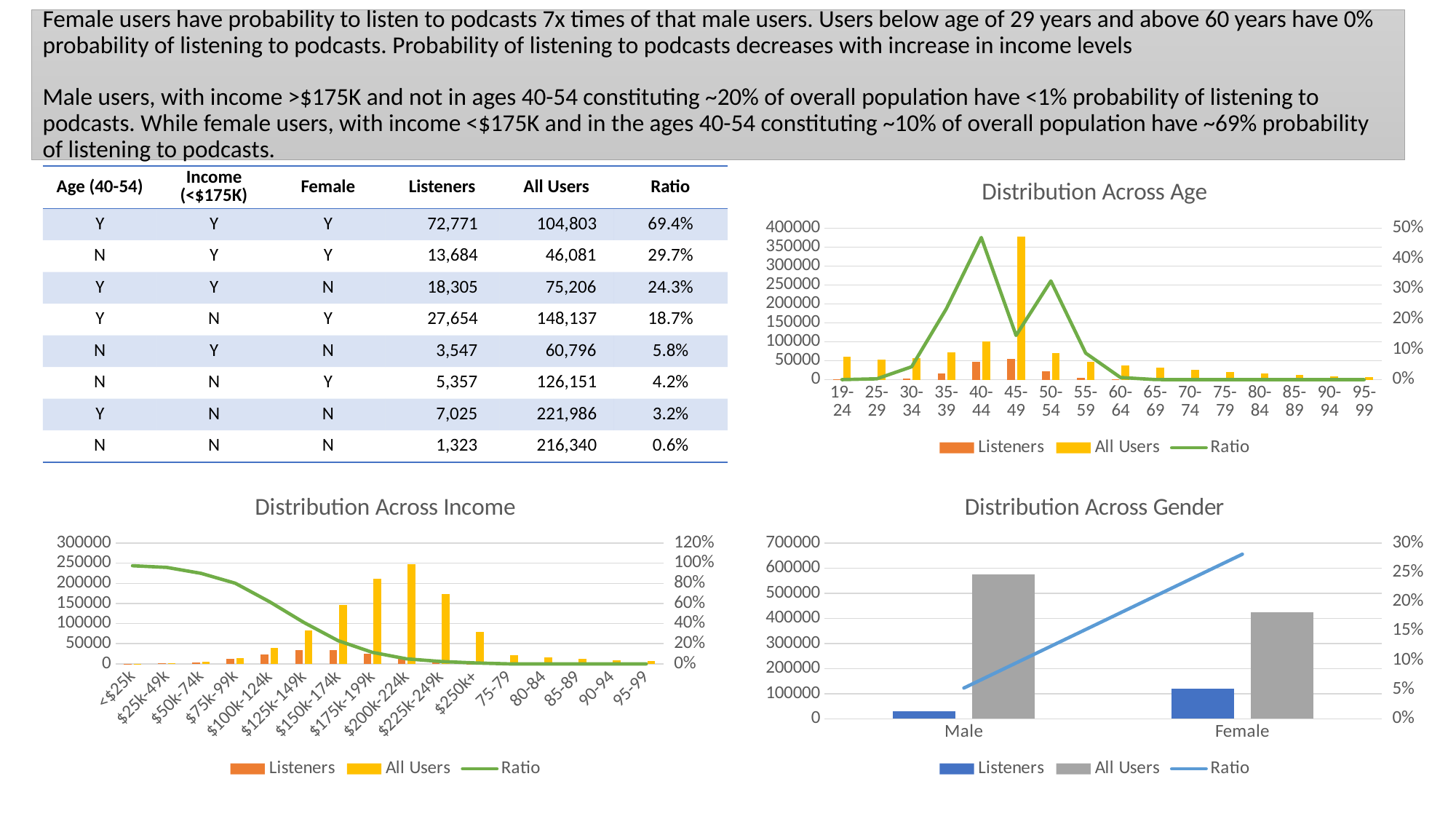

# Female users have probability to listen to podcasts 7x times of that male users. Users below age of 29 years and above 60 years have 0% probability of listening to podcasts. Probability of listening to podcasts decreases with increase in income levels Male users, with income >$175K and not in ages 40-54 constituting ~20% of overall population have <1% probability of listening to podcasts. While female users, with income <$175K and in the ages 40-54 constituting ~10% of overall population have ~69% probability of listening to podcasts.

### Chart: Distribution Across Age

| Category | Listeners | All Users | Ratio |
|---|---|---|---|
| 19-24 | 1.0 | 60333.0 | 1.6574677208161372e-05 |
| 25-29 | 148.99999999999983 | 53126.0 | 0.0028046530888830297 |
| 30-34 | 2435.9999999999955 | 57409.0 | 0.04243237123099158 |
| 35-39 | 17012.99999999998 | 72526.0 | 0.2345779444612964 |
| 40-44 | 47670.99999999997 | 101630.0 | 0.4690642526812946 |
| 45-49 | 55207.99999999991 | 378277.0 | 0.1459459602354886 |
| 50-54 | 22875.99999999997 | 70225.0 | 0.32575293698825164 |
| 55-59 | 4044.9999999999927 | 46261.0 | 0.08743866323685162 |
| 60-64 | 258.99999999999955 | 37247.0 | 0.006953580154106359 |
| 65-69 | 7.999999999999992 | 31106.0 | 0.0002571851089821897 |
| 70-74 | 0.0 | 26059.0 | 0.0 |
| 75-79 | 0.0 | 20969.0 | 0.0 |
| 80-84 | 0.0 | 16430.0 | 0.0 |
| 85-89 | 0.0 | 12243.0 | 0.0 |
| 90-94 | 0.0 | 9075.0 | 0.0 |
| 95-99 | 0.0 | 6584.0 | 0.0 |
| Age (40-54) | Income (<$175K) | Female | Listeners | All Users | Ratio |
| --- | --- | --- | --- | --- | --- |
| Y | Y | Y | 72,771 | 104,803 | 69.4% |
| N | Y | Y | 13,684 | 46,081 | 29.7% |
| Y | Y | N | 18,305 | 75,206 | 24.3% |
| Y | N | Y | 27,654 | 148,137 | 18.7% |
| N | Y | N | 3,547 | 60,796 | 5.8% |
| N | N | Y | 5,357 | 126,151 | 4.2% |
| Y | N | N | 7,025 | 221,986 | 3.2% |
| N | N | N | 1,323 | 216,340 | 0.6% |

### Chart: Distribution Across Income

| Category | Listeners | All Users | Ratio |
|---|---|---|---|
| <$25k | 77.0 | 79.0 | 0.9746835443037974 |
| $25k-49k | 804.0 | 839.0 | 0.9582836710369488 |
| $50k-74k | 4051.999999999998 | 4506.0 | 0.8992454505104301 |
| $75k-99k | 12016.999999999995 | 15003.0 | 0.8009731387055918 |
| $100k-124k | 23904.999999999985 | 38702.0 | 0.6176683375536144 |
| $125k-149k | 33881.99999999997 | 82226.0 | 0.4120594459173494 |
| $150k-174k | 33569.999999999985 | 145531.0 | 0.23067250276573367 |
| $175k-199k | 24249.999999999956 | 211354.0 | 0.1147364137891876 |
| $200k-224k | 12277.999999999949 | 247446.0 | 0.04961890675137181 |
| $225k-249k | 4086.9999999999936 | 173785.0 | 0.02351756480708918 |
| $250k+ | 743.9999999999978 | 80029.0 | 0.009296629971635256 |
| 75-79 | 0.0 | 20969.0 | 0.0 |
| 80-84 | 0.0 | 16430.0 | 0.0 |
| 85-89 | 0.0 | 12243.0 | 0.0 |
| 90-94 | 0.0 | 9075.0 | 0.0 |
| 95-99 | 0.0 | 6584.0 | 0.0 |

### Chart: Distribution Across Gender

| Category | Listeners | All Users | Ratio |
|---|---|---|---|
| Male | 30199.99999999994 | 574328.0 | 0.05258319287933018 |
| Female | 119465.9999999999 | 425172.0 | 0.28098275521436006 |